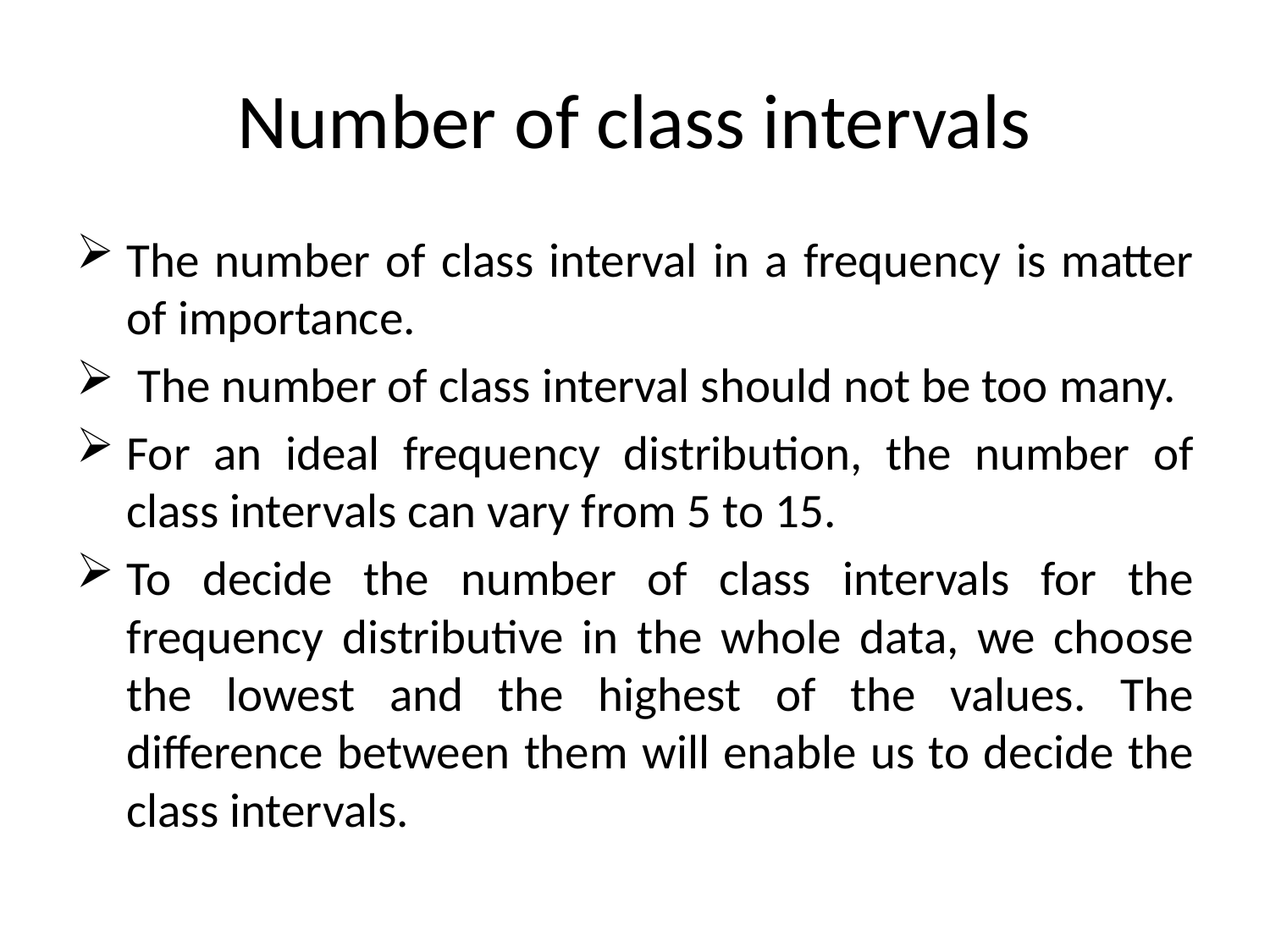

# Number of class intervals
The number of class interval in a frequency is matter of importance.
 The number of class interval should not be too many.
For an ideal frequency distribution, the number of class intervals can vary from 5 to 15.
To decide the number of class intervals for the frequency distributive in the whole data, we choose the lowest and the highest of the values. The difference between them will enable us to decide the class intervals.